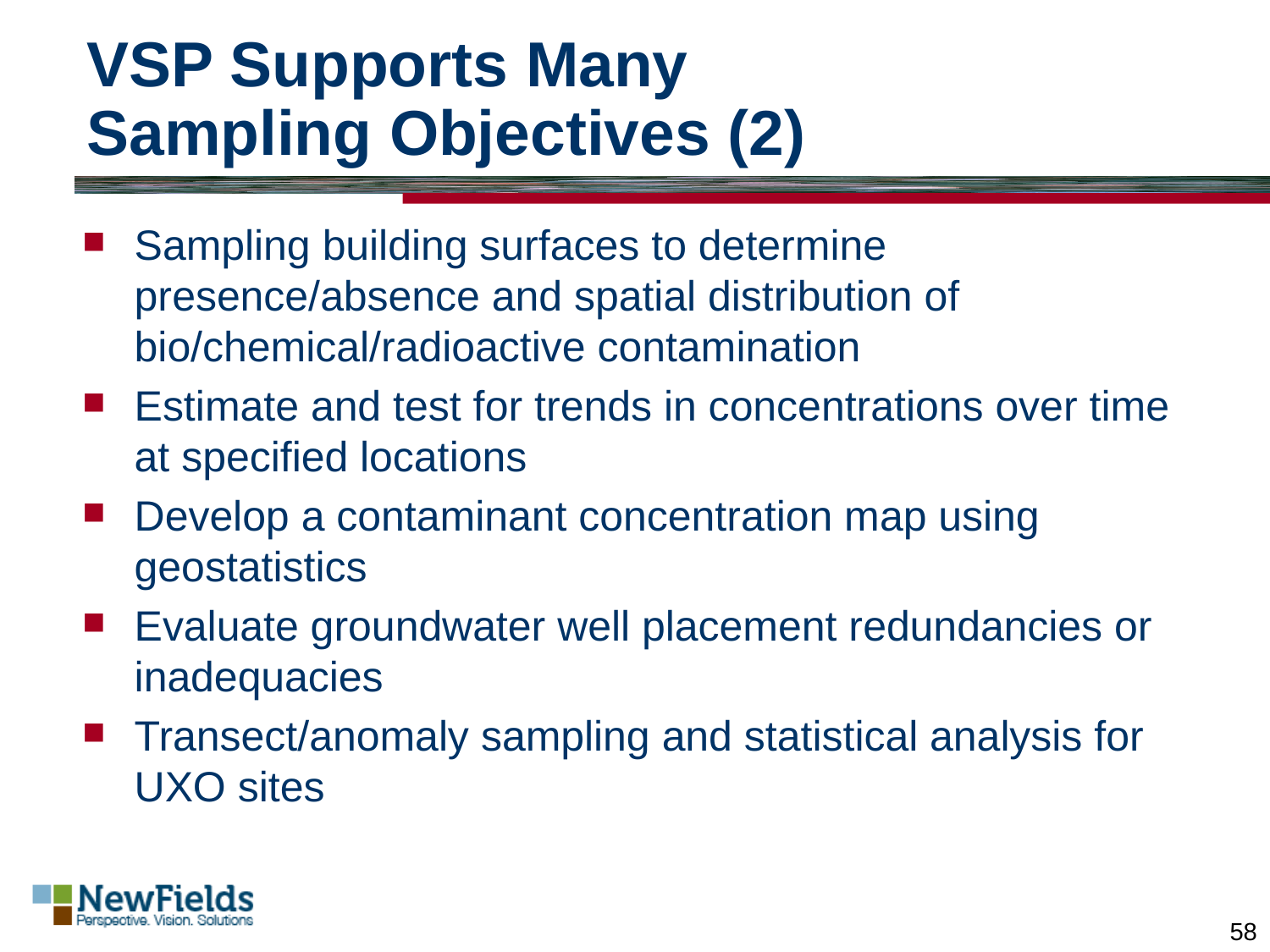

# VSP Supports Many Sampling Objectives (2)
Sampling building surfaces to determine presence/absence and spatial distribution of bio/chemical/radioactive contamination
Estimate and test for trends in concentrations over time at specified locations
Develop a contaminant concentration map using geostatistics
Evaluate groundwater well placement redundancies or inadequacies
Transect/anomaly sampling and statistical analysis for UXO sites
58